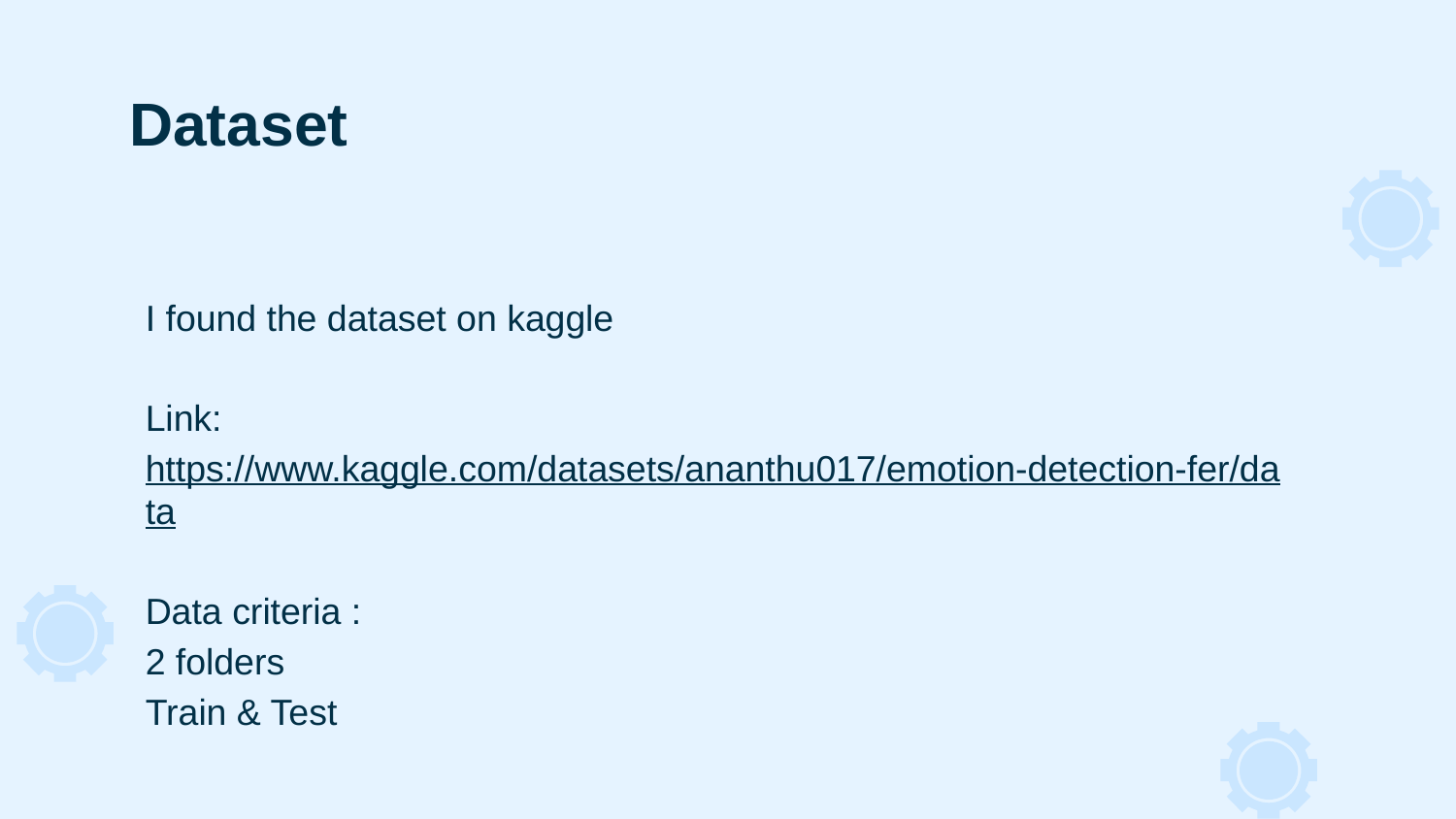

# Dataset
I found the dataset on kaggle

Link: https://www.kaggle.com/datasets/ananthu017/emotion-detection-fer/data

Data criteria :
2 folders
Train & Test